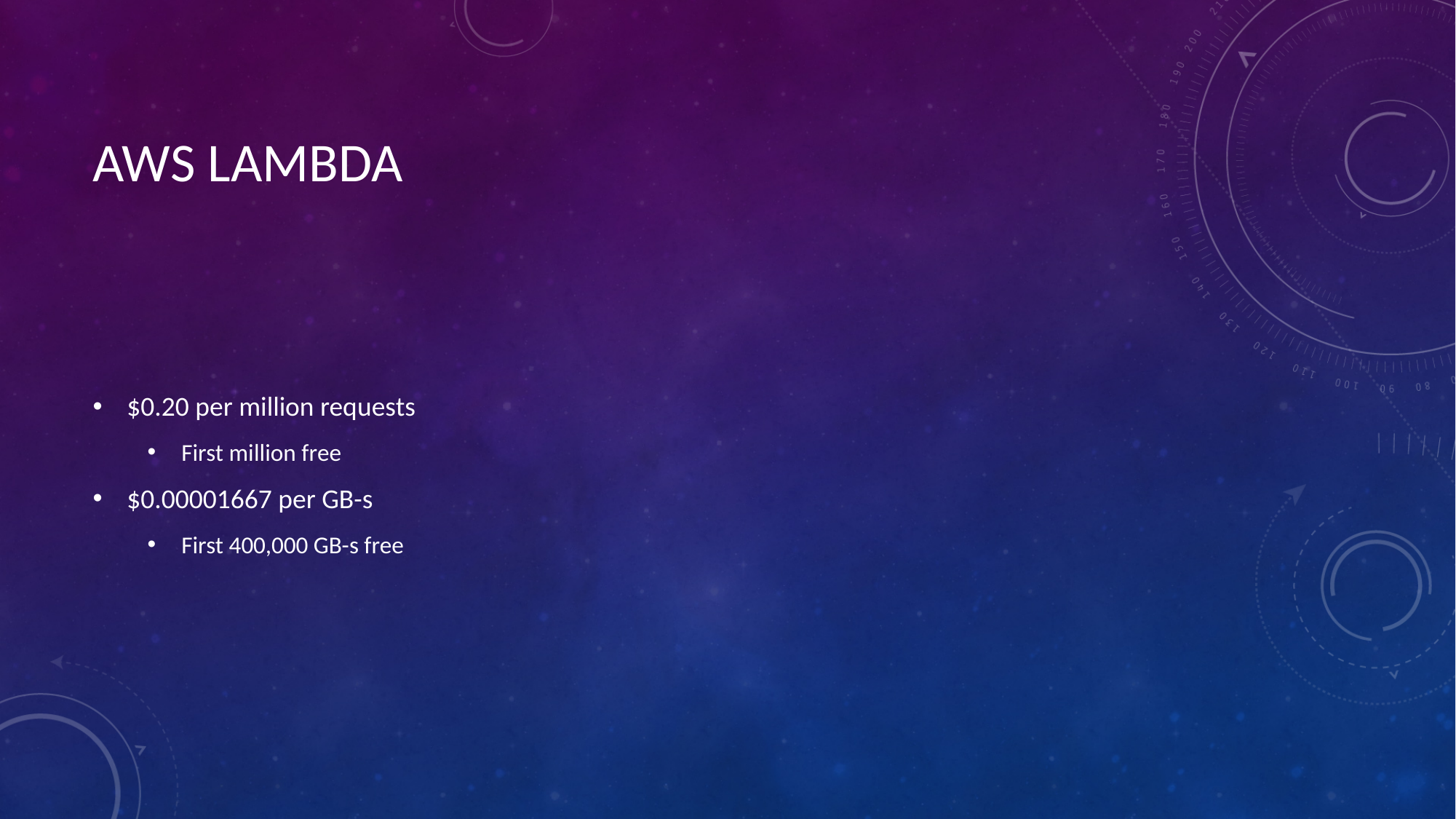

# AWS Lambda
$0.20 per million requests
First million free
$0.00001667 per GB-s
First 400,000 GB-s free